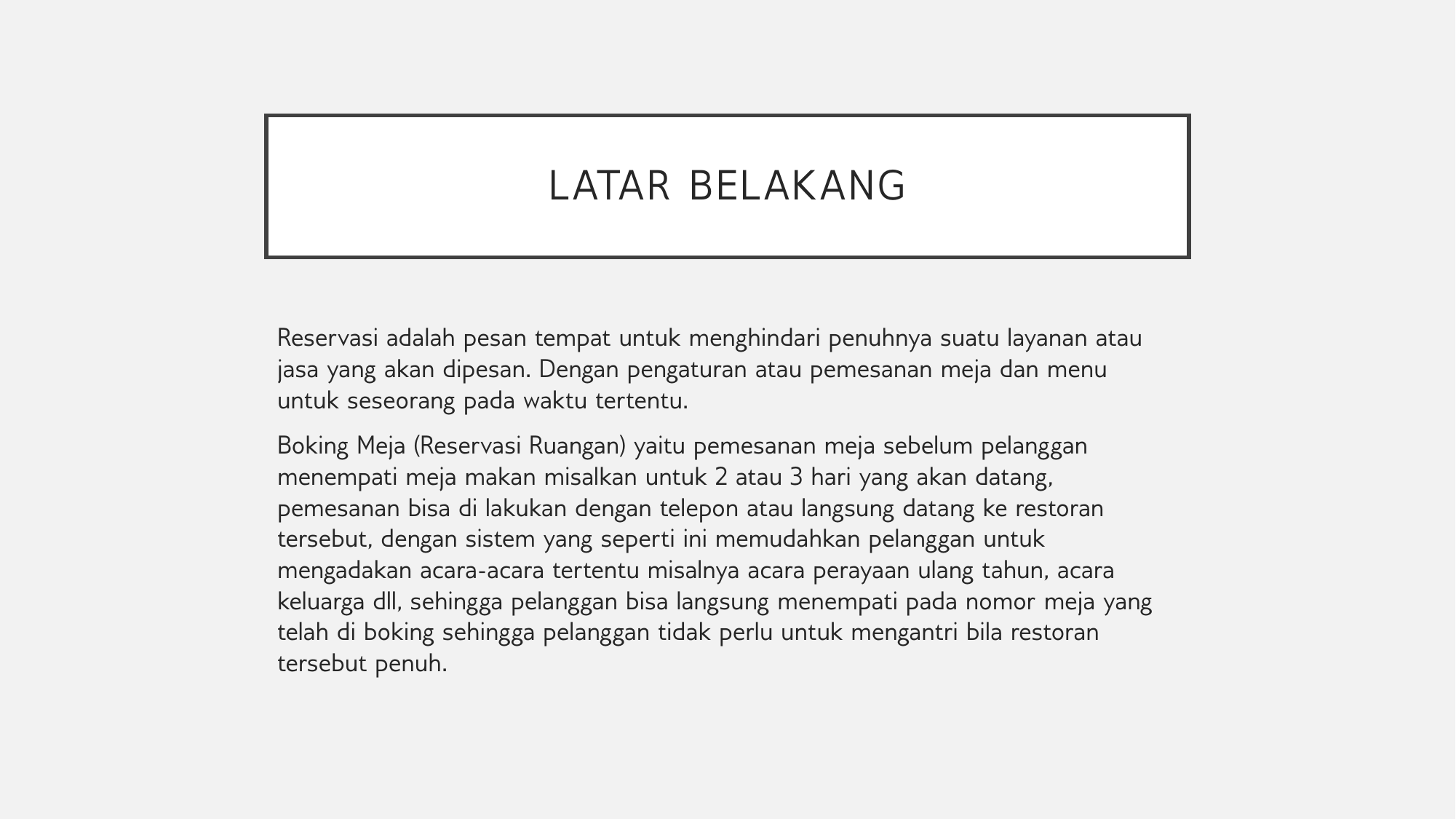

# Latar Belakang
Reservasi adalah pesan tempat untuk menghindari penuhnya suatu layanan atau jasa yang akan dipesan. Dengan pengaturan atau pemesanan meja dan menu untuk seseorang pada waktu tertentu.
Boking Meja (Reservasi Ruangan) yaitu pemesanan meja sebelum pelanggan menempati meja makan misalkan untuk 2 atau 3 hari yang akan datang, pemesanan bisa di lakukan dengan telepon atau langsung datang ke restoran tersebut, dengan sistem yang seperti ini memudahkan pelanggan untuk mengadakan acara-acara tertentu misalnya acara perayaan ulang tahun, acara keluarga dll, sehingga pelanggan bisa langsung menempati pada nomor meja yang telah di boking sehingga pelanggan tidak perlu untuk mengantri bila restoran tersebut penuh.